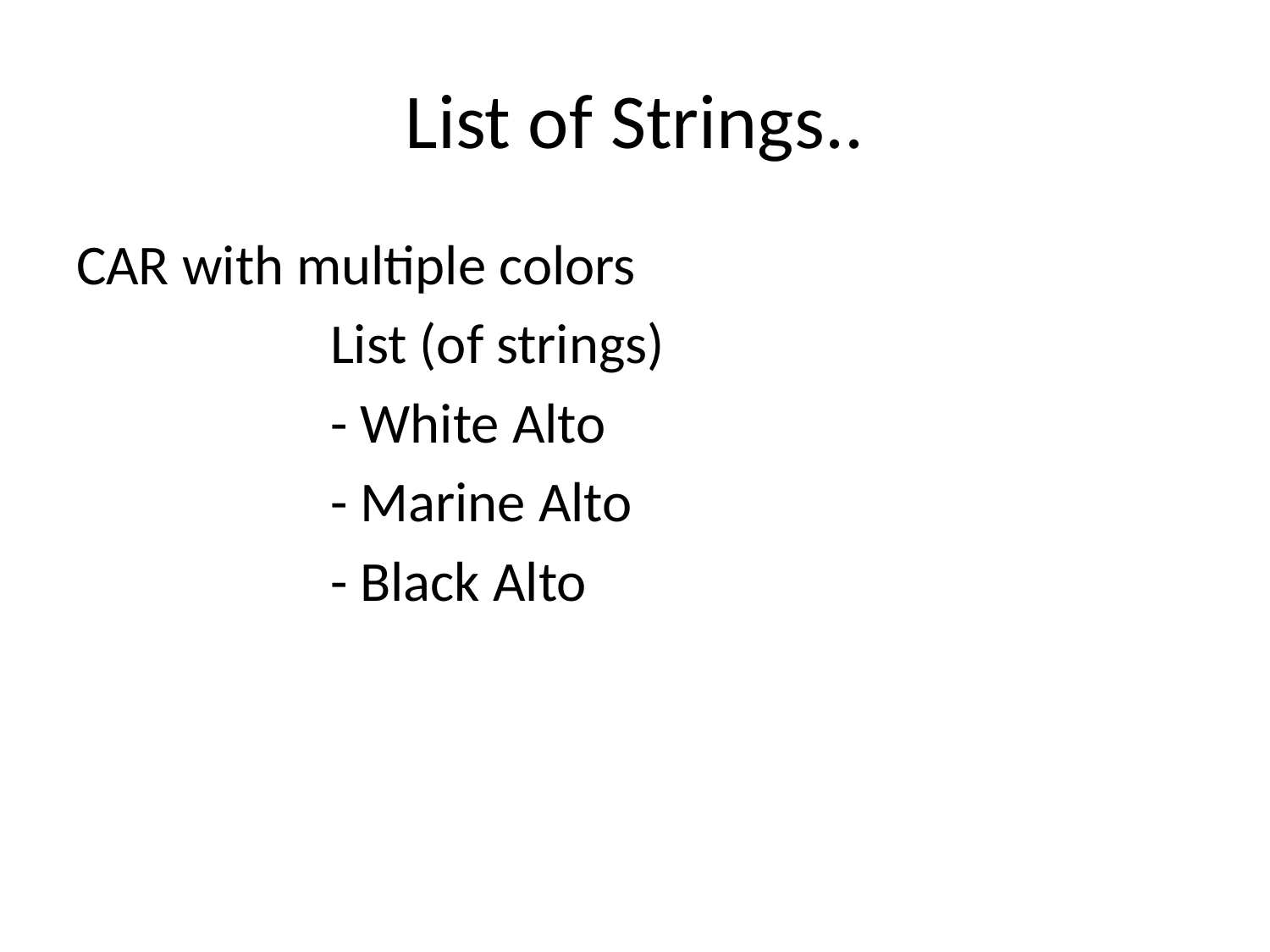

# List of Strings..
CAR with multiple colors
		List (of strings)
		- White Alto
		- Marine Alto
		- Black Alto